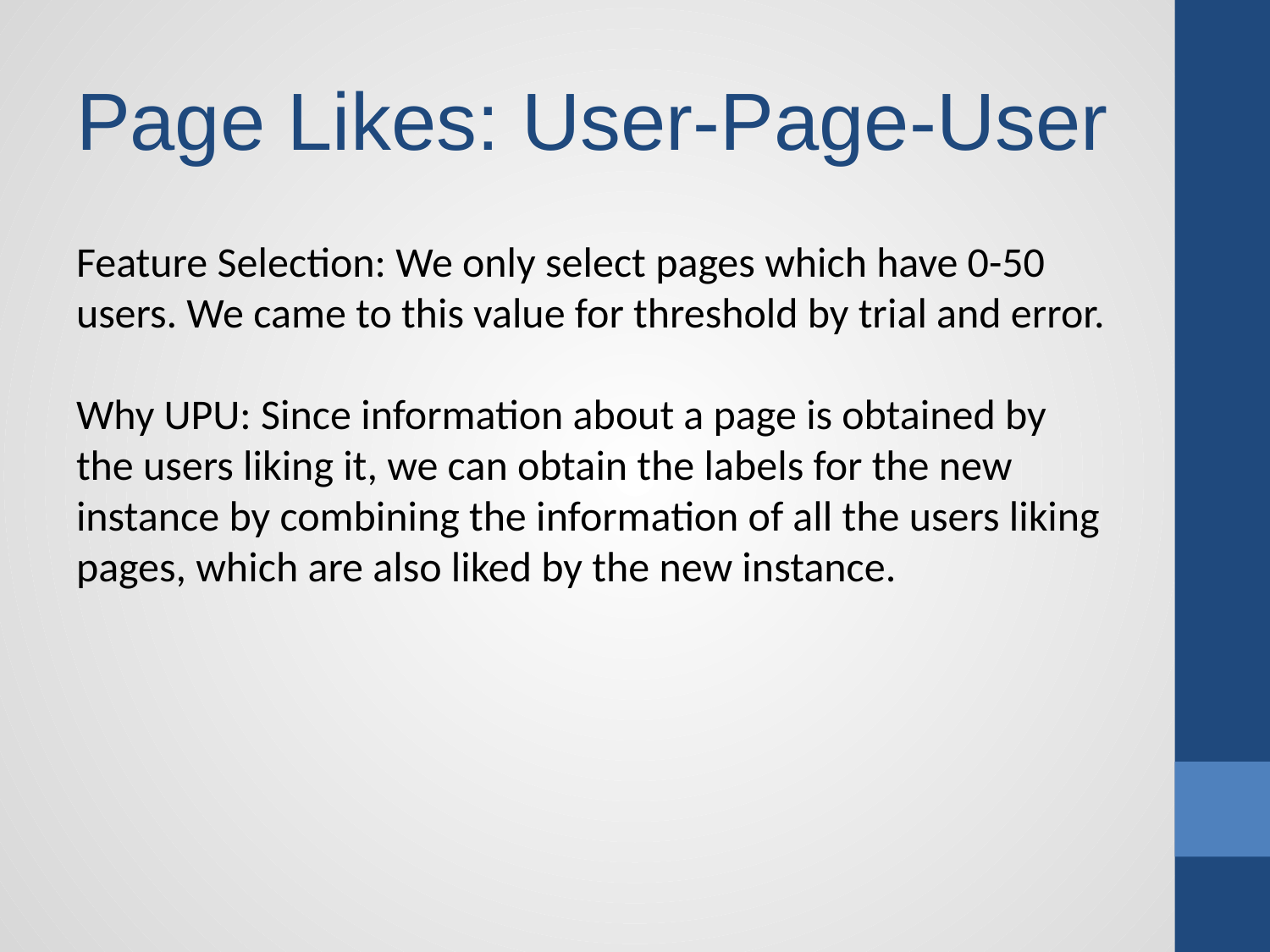

# Page Likes: User-Page-User
Feature Selection: We only select pages which have 0-50 users. We came to this value for threshold by trial and error.

Why UPU: Since information about a page is obtained by the users liking it, we can obtain the labels for the new instance by combining the information of all the users liking pages, which are also liked by the new instance.